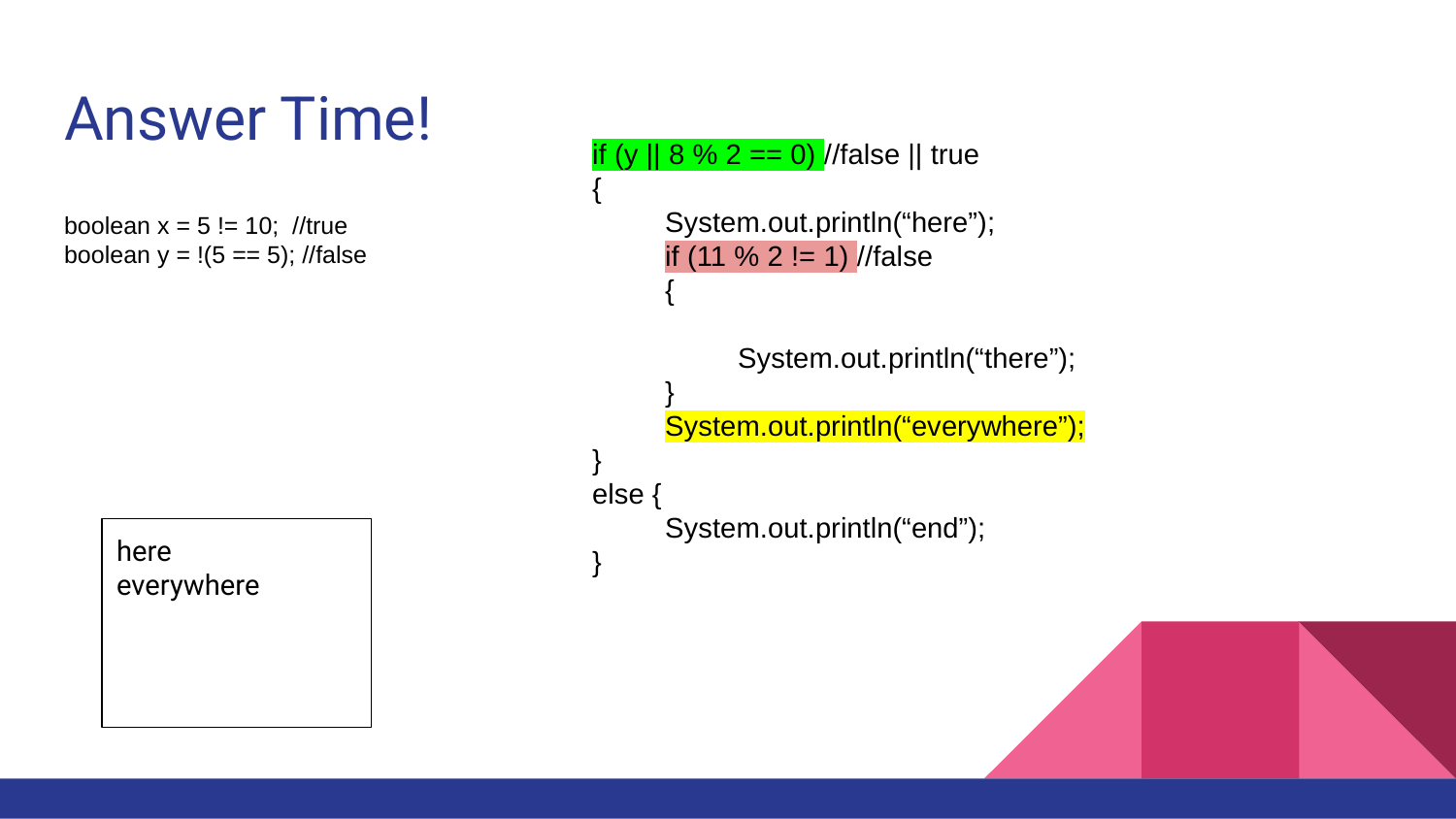

# Answer Time!
if (y || 8 % 2 == 0) //false || true
{
System.out.println(“here”);
if (11 % 2 != 1) //false
{

System.out.println(“there”);
}
System.out.println(“everywhere”);
}
else {
System.out.println(“end”);
}
boolean x = 5 != 10;  //true
boolean y = !(5 == 5); //false

here
everywhere